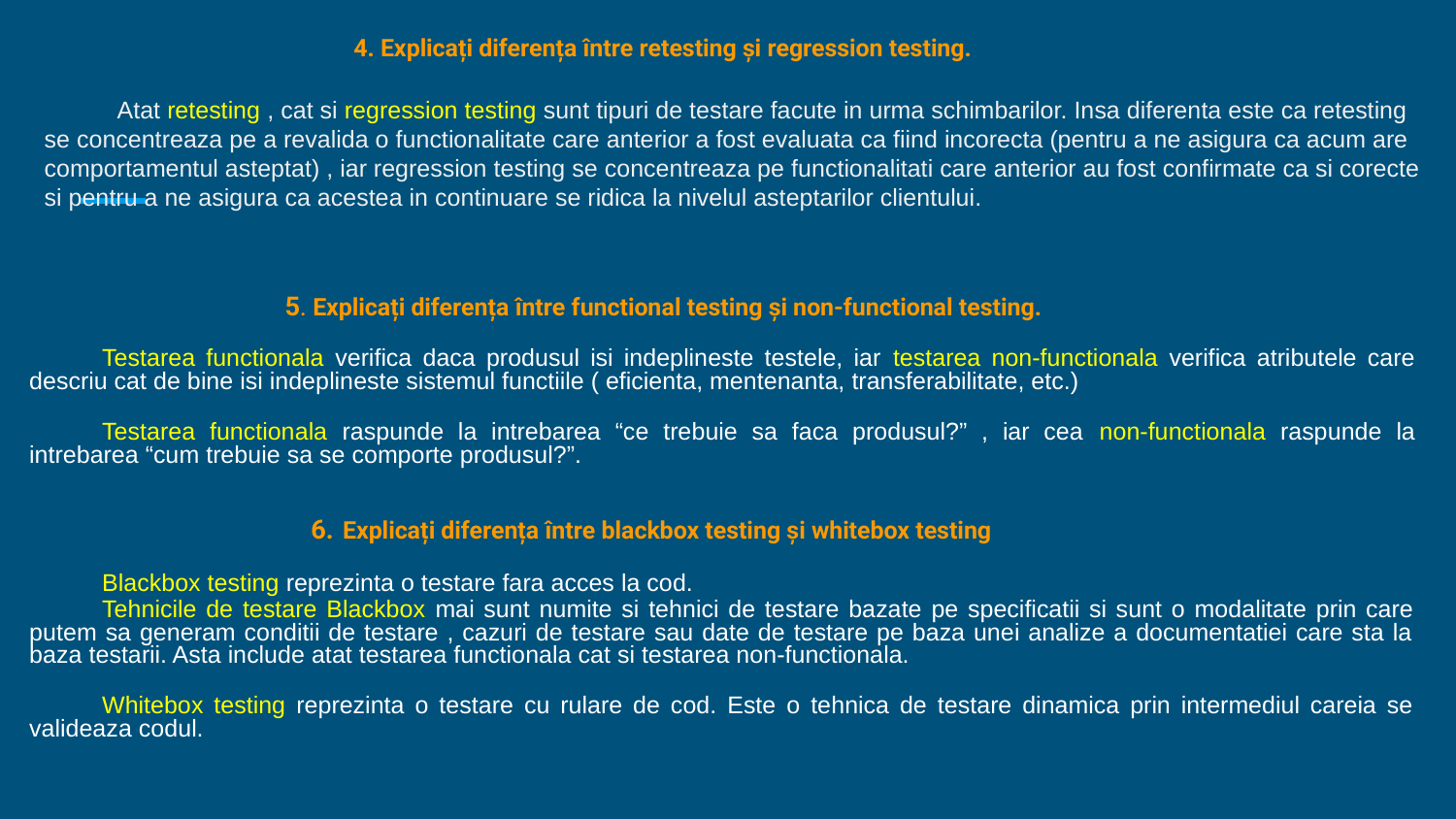

4. Explicați diferența între retesting și regression testing.

Atat retesting , cat si regression testing sunt tipuri de testare facute in urma schimbarilor. Insa diferenta este ca retesting se concentreaza pe a revalida o functionalitate care anterior a fost evaluata ca fiind incorecta (pentru a ne asigura ca acum are comportamentul asteptat) , iar regression testing se concentreaza pe functionalitati care anterior au fost confirmate ca si corecte si pentru a ne asigura ca acestea in continuare se ridica la nivelul asteptarilor clientului.
                                       5. Explicați diferența între functional testing și non-functional testing.

Testarea functionala verifica daca produsul isi indeplineste testele, iar testarea non-functionala verifica atributele care descriu cat de bine isi indeplineste sistemul functiile ( eficienta, mentenanta, transferabilitate, etc.)

Testarea functionala raspunde la intrebarea “ce trebuie sa faca produsul?” , iar cea non-functionala raspunde la intrebarea “cum trebuie sa se comporte produsul?”.
                                           6. Explicați diferența între blackbox testing și whitebox testing

Blackbox testing reprezinta o testare fara acces la cod.
Tehnicile de testare Blackbox mai sunt numite si tehnici de testare bazate pe specificatii si sunt o modalitate prin care putem sa generam conditii de testare , cazuri de testare sau date de testare pe baza unei analize a documentatiei care sta la baza testarii. Asta include atat testarea functionala cat si testarea non-functionala.

Whitebox testing reprezinta o testare cu rulare de cod. Este o tehnica de testare dinamica prin intermediul careia se valideaza codul.